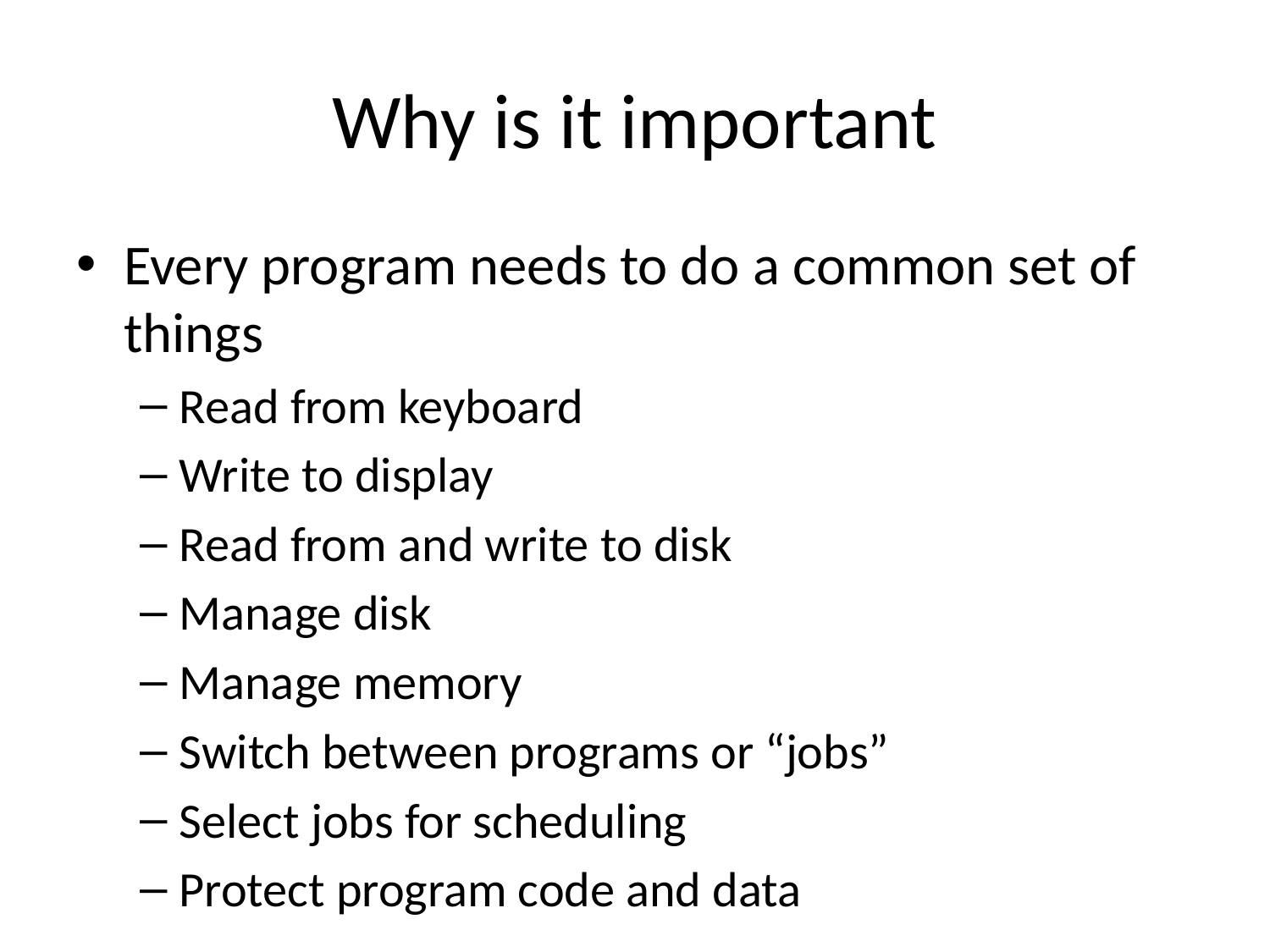

# Why is it important
Every program needs to do a common set of things
Read from keyboard
Write to display
Read from and write to disk
Manage disk
Manage memory
Switch between programs or “jobs”
Select jobs for scheduling
Protect program code and data